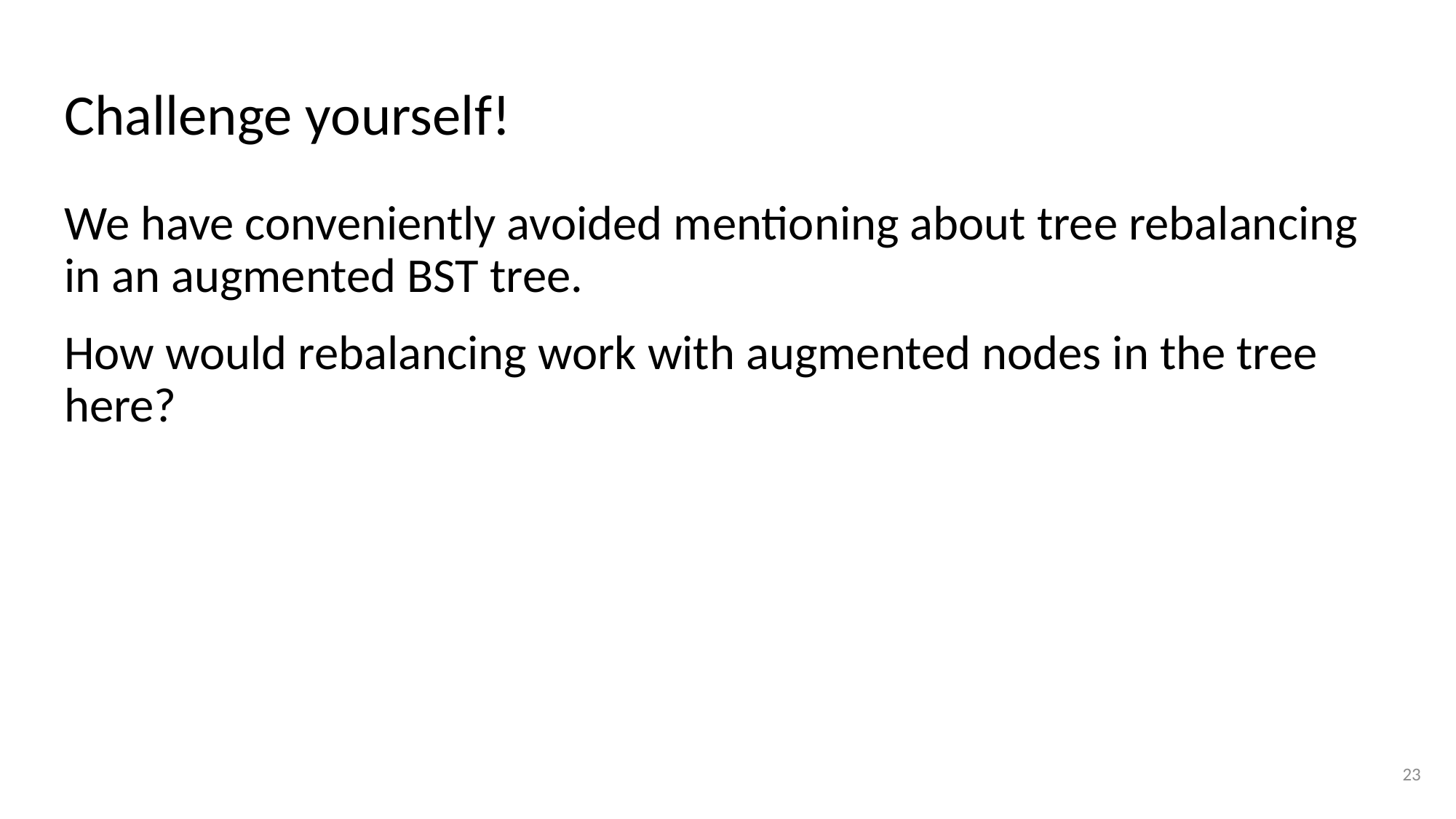

# Challenge yourself!
We have conveniently avoided mentioning about tree rebalancing in an augmented BST tree.
How would rebalancing work with augmented nodes in the tree here?
23